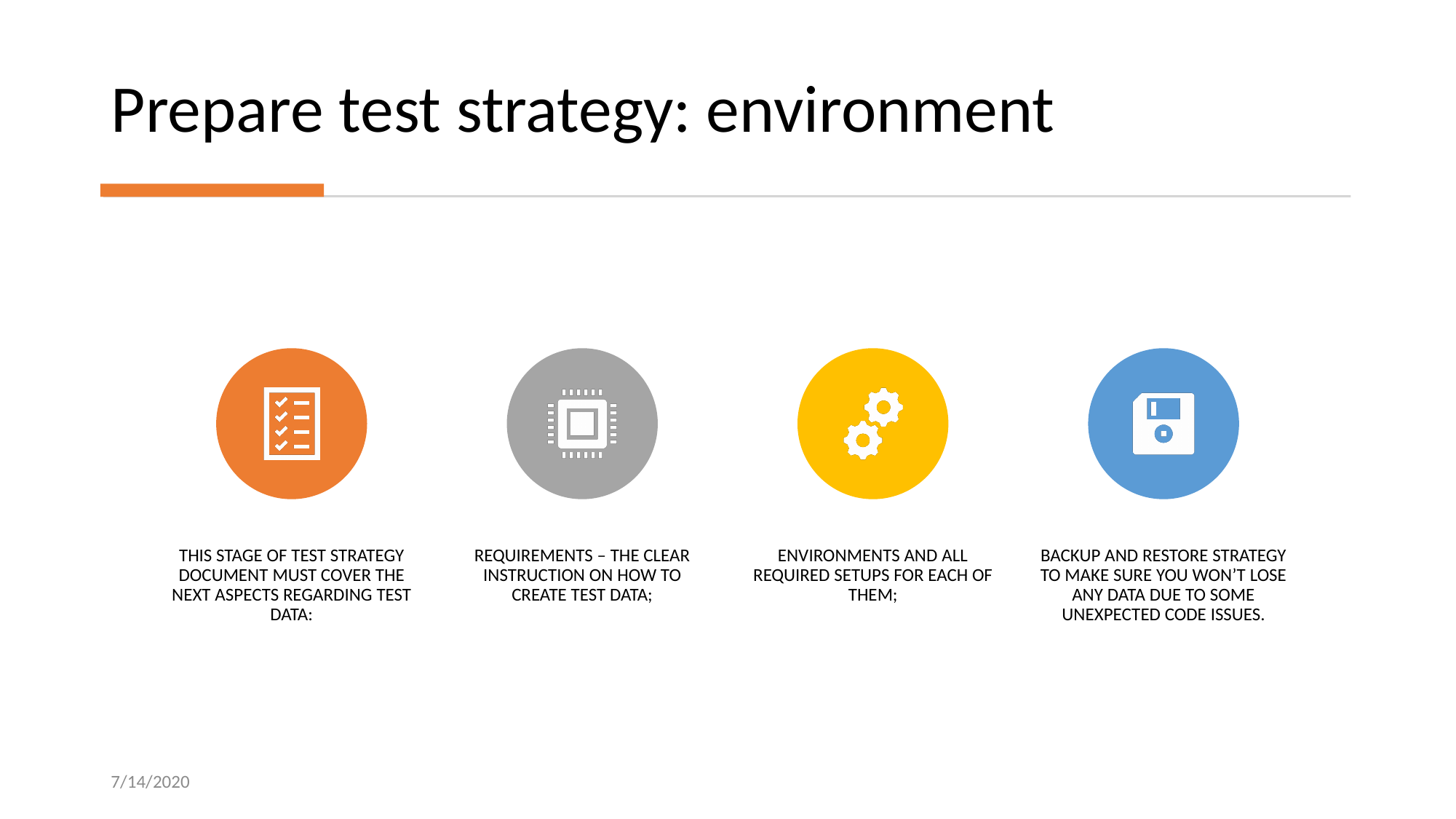

# Prepare test strategy: environment

This stage of Test Strategy document must cover the next aspects regarding test data:
requirements – the clear instruction on how to create test data;
environments and all required setups for each of them;
backup and restore strategy to make sure you won’t lose any data due to some unexpected code issues.
7/14/2020
Software Testing Life Cycle
4